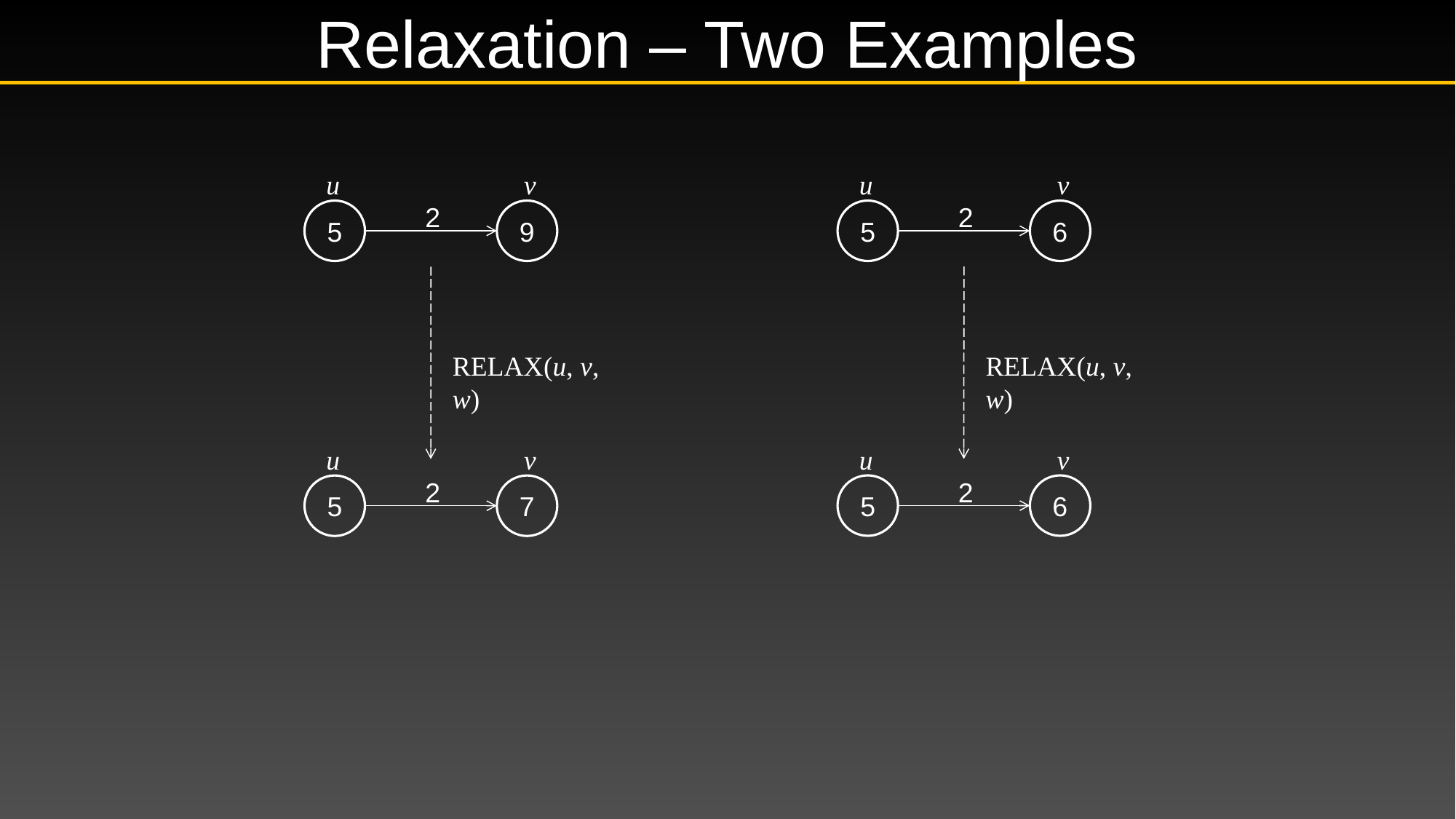

# Relaxation – Two Examples
u
v
2
5
9
u
v
2
5
6
Relax(u, v, w)
Relax(u, v, w)
u
v
2
5
6
u
v
2
5
7